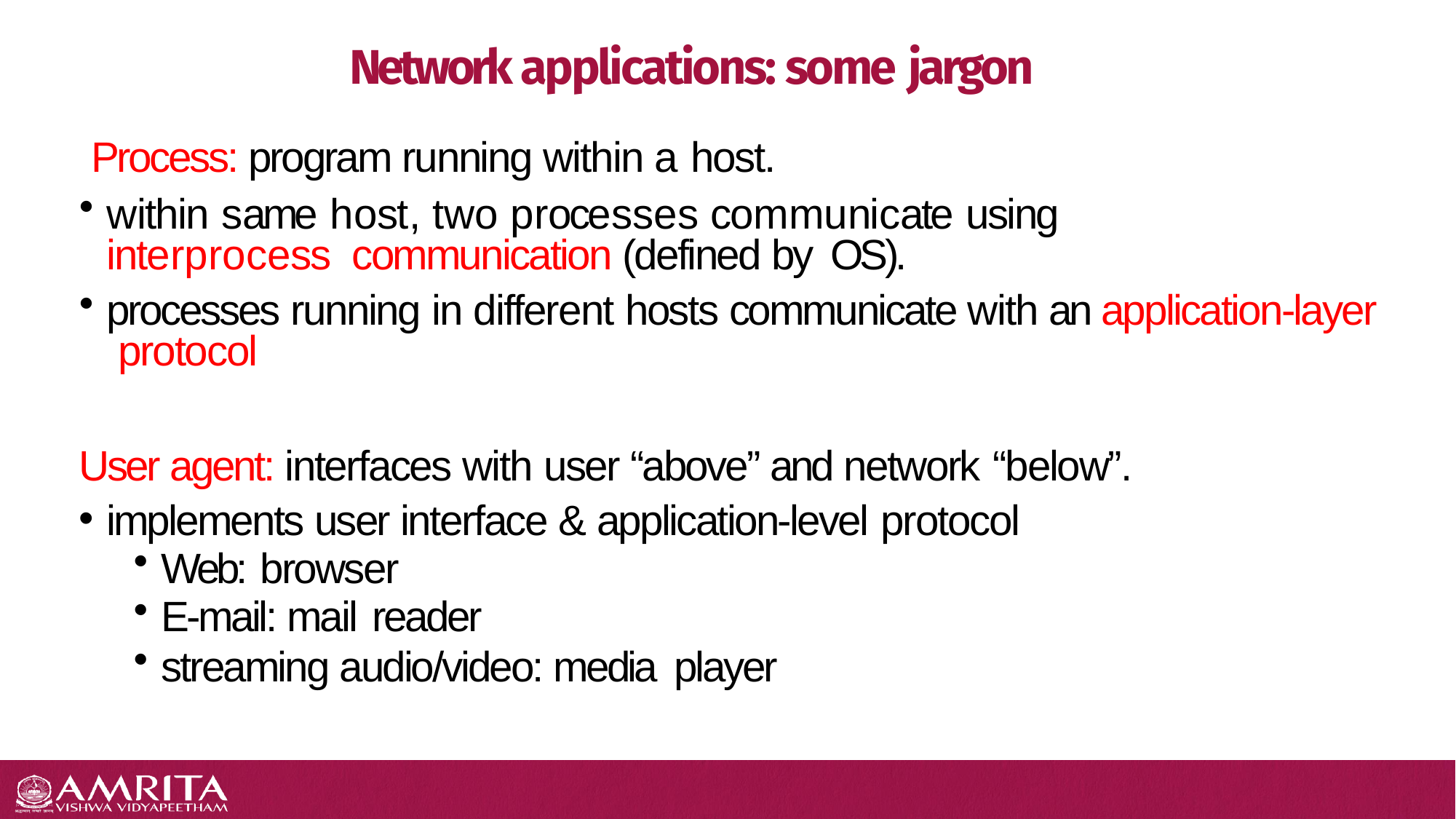

# Network applications: some jargon
Process: program running within a host.
within same host, two processes communicate using	interprocess  communication (defined by OS).
processes running in different hosts communicate with an application-layer  protocol

User agent: interfaces with user “above” and network “below”.
implements user interface & application-level protocol
Web: browser
E-mail: mail reader
streaming audio/video: media player